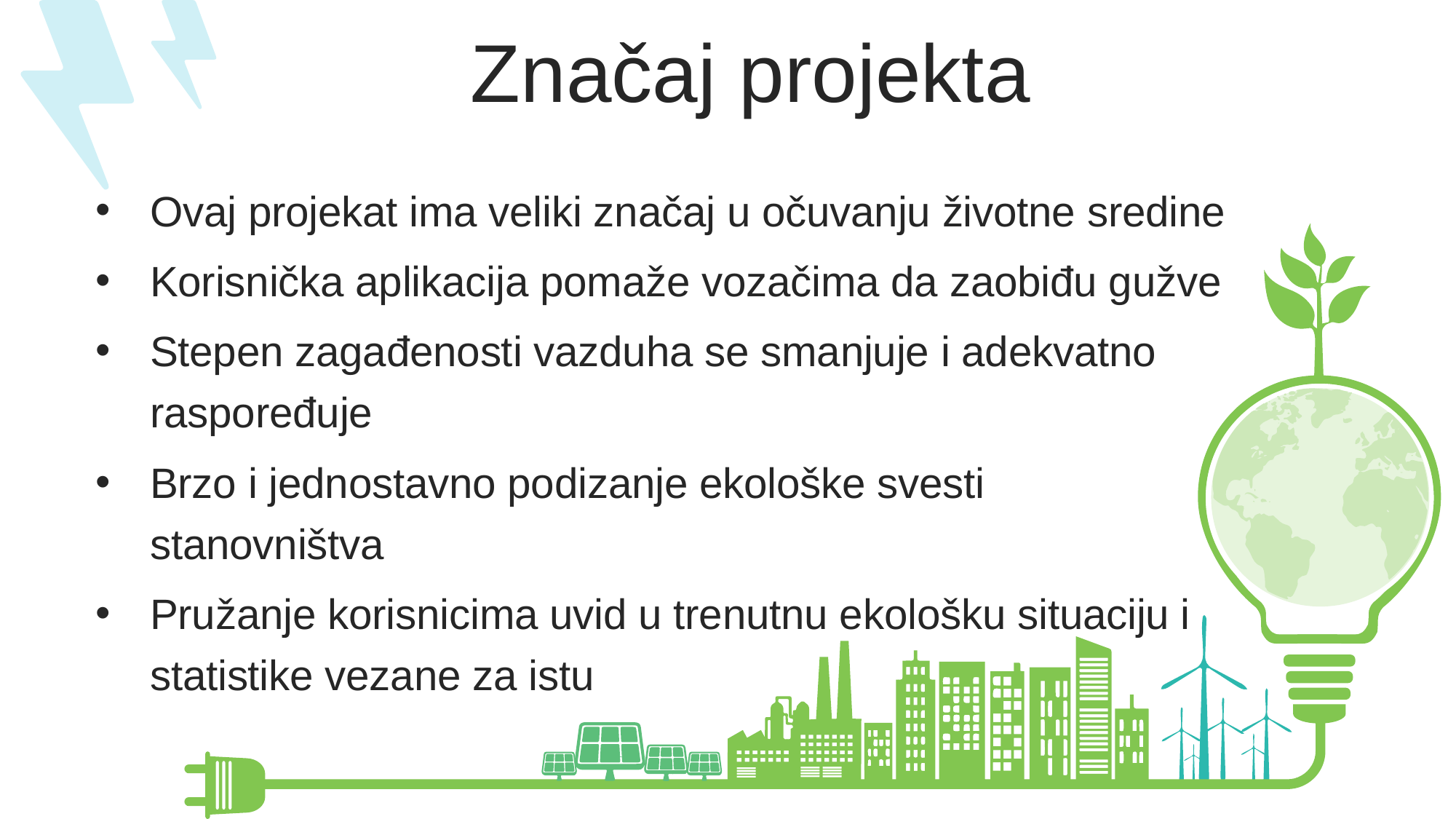

Značaj projekta
Ovaj projekat ima veliki značaj u očuvanju životne sredine
Korisnička aplikacija pomaže vozačima da zaobiđu gužve
Stepen zagađenosti vazduha se smanjuje i adekvatno raspoređuje
Brzo i jednostavno podizanje ekološke svesti stanovništva
Pružanje korisnicima uvid u trenutnu ekološku situaciju i statistike vezane za istu